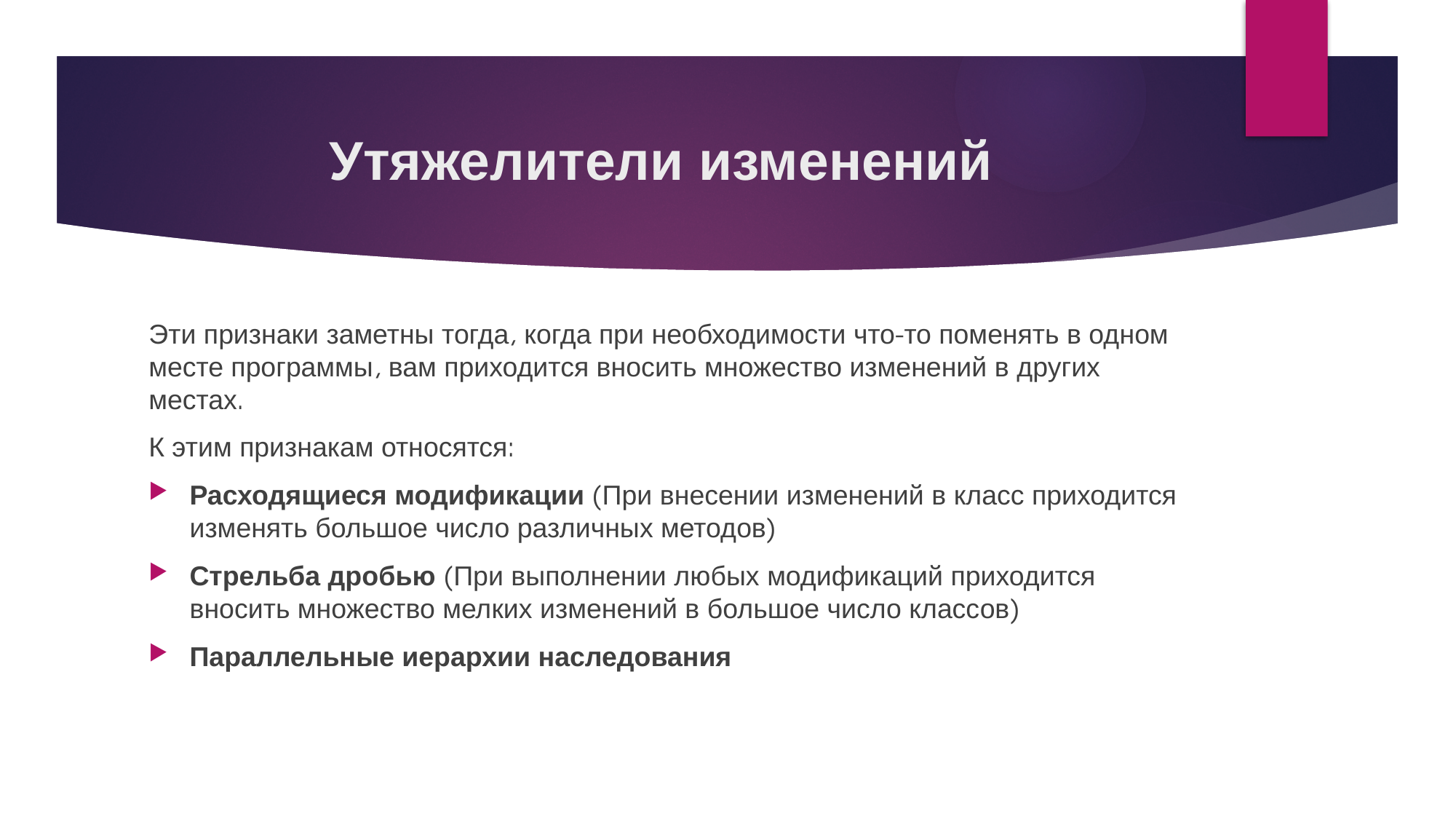

# Утяжелители изменений
Эти признаки заметны тогда, когда при необходимости что-то поменять в одном месте программы, вам приходится вносить множество изменений в других местах.
К этим признакам относятся:
Расходящиеся модификации (При внесении изменений в класс приходится изменять большое число различных методов)
Стрельба дробью (При выполнении любых модификаций приходится вносить множество мелких изменений в большое число классов)
Параллельные иерархии наследования